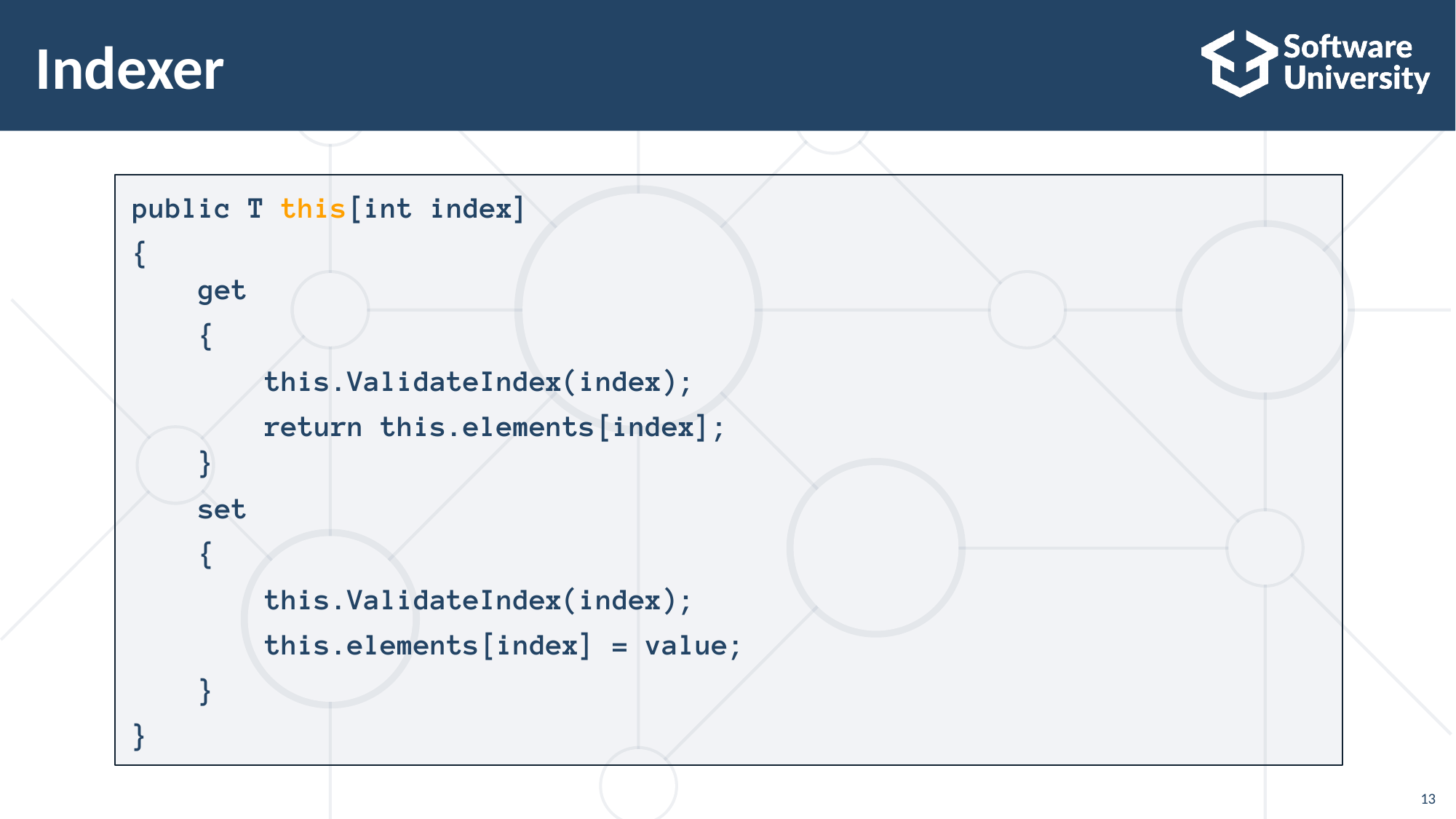

# Indexer
public T this[int index]
{
    get
    {
        this.ValidateIndex(index);
        return this.elements[index];
    }
    set
    {
        this.ValidateIndex(index);
        this.elements[index] = value;
    }
}
13